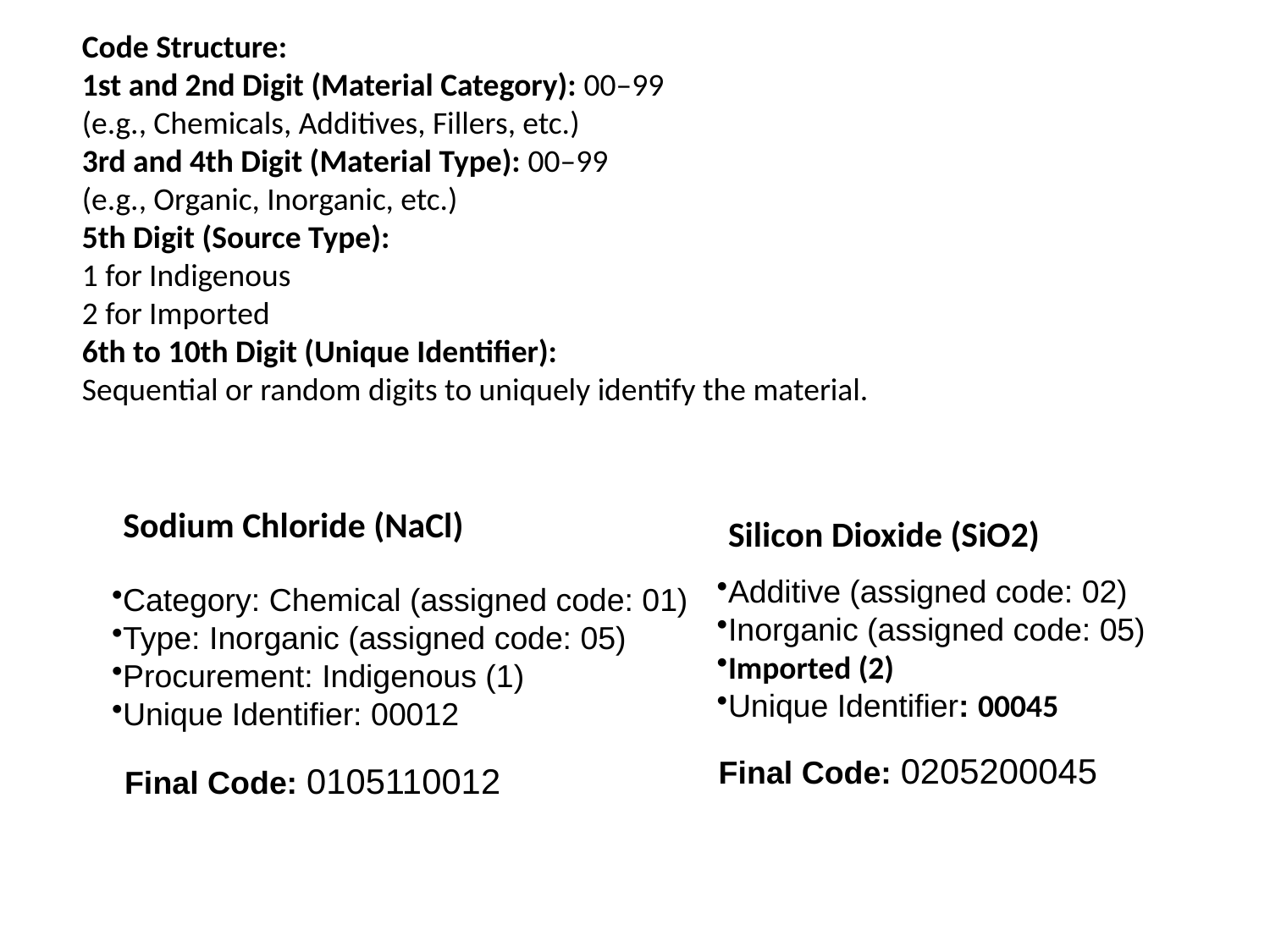

Code Structure:
1st and 2nd Digit (Material Category): 00–99
(e.g., Chemicals, Additives, Fillers, etc.)
3rd and 4th Digit (Material Type): 00–99
(e.g., Organic, Inorganic, etc.)
5th Digit (Source Type):
1 for Indigenous
2 for Imported
6th to 10th Digit (Unique Identifier):
Sequential or random digits to uniquely identify the material.

Category: Chemical (assigned code: 01)
Type: Inorganic (assigned code: 05)
Procurement: Indigenous (1)
Unique Identifier: 00012
Sodium Chloride (NaCl)
Silicon Dioxide (SiO2)
Additive (assigned code: 02)
Inorganic (assigned code: 05)
Imported (2)
Unique Identifier: 00045

Final Code: 0205200045

Final Code: 0105110012